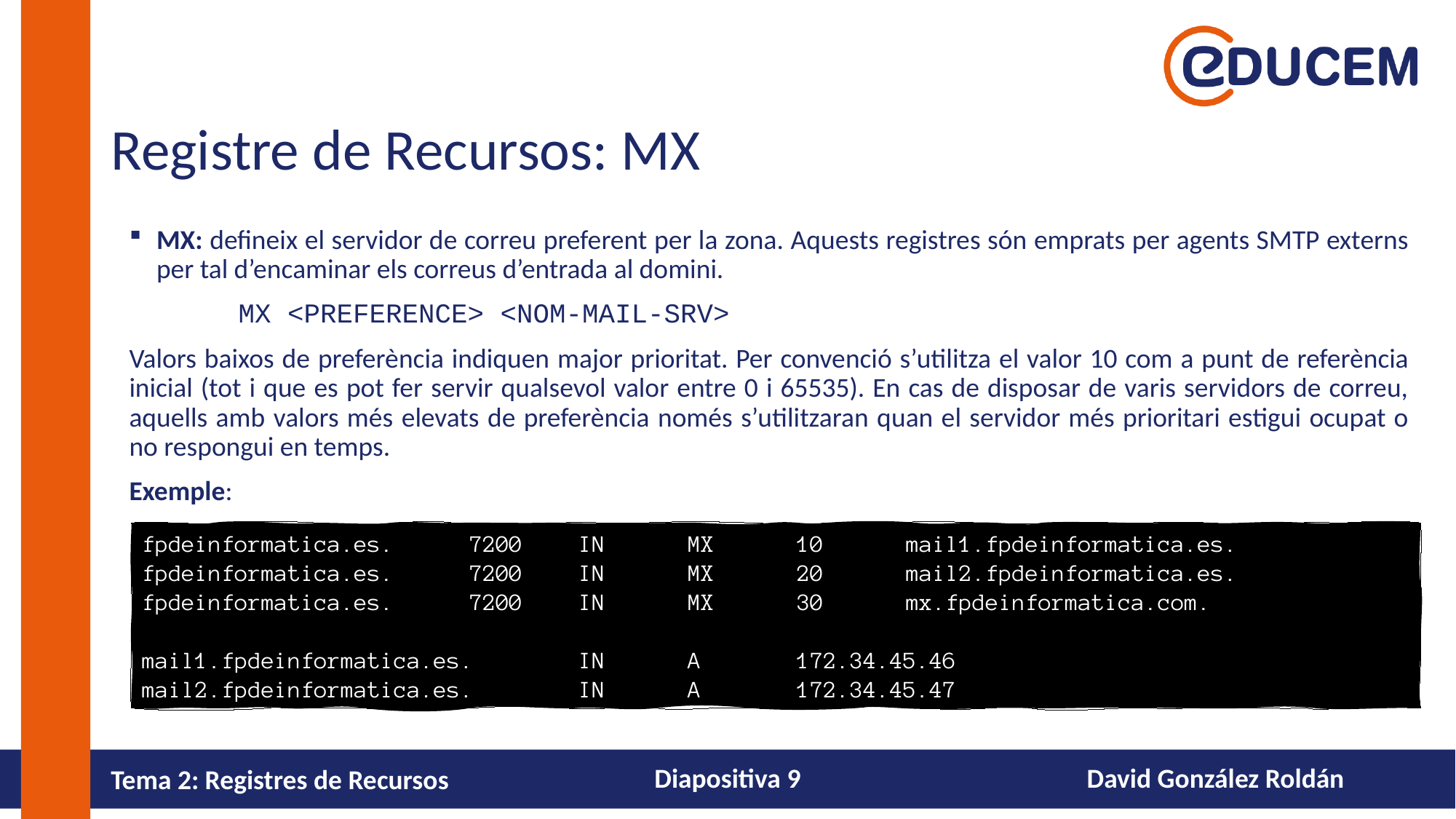

# Registre de Recursos: MX
MX: defineix el servidor de correu preferent per la zona. Aquests registres són emprats per agents SMTP externs per tal d’encaminar els correus d’entrada al domini.
	MX <PREFERENCE> <NOM-MAIL-SRV>
Valors baixos de preferència indiquen major prioritat. Per convenció s’utilitza el valor 10 com a punt de referència inicial (tot i que es pot fer servir qualsevol valor entre 0 i 65535). En cas de disposar de varis servidors de correu, aquells amb valors més elevats de preferència només s’utilitzaran quan el servidor més prioritari estigui ocupat o no respongui en temps.
Exemple:
fpdeinformatica.es.	7200	IN	MX	10	mail1.fpdeinformatica.es.
fpdeinformatica.es.	7200	IN	MX	20	mail2.fpdeinformatica.es.
fpdeinformatica.es.	7200	IN	MX	30	mx.fpdeinformatica.com.

mail1.fpdeinformatica.es.	IN	A	172.34.45.46
mail2.fpdeinformatica.es.	IN	A	172.34.45.47
Diapositiva 9
David González Roldán
Tema 2: Registres de Recursos